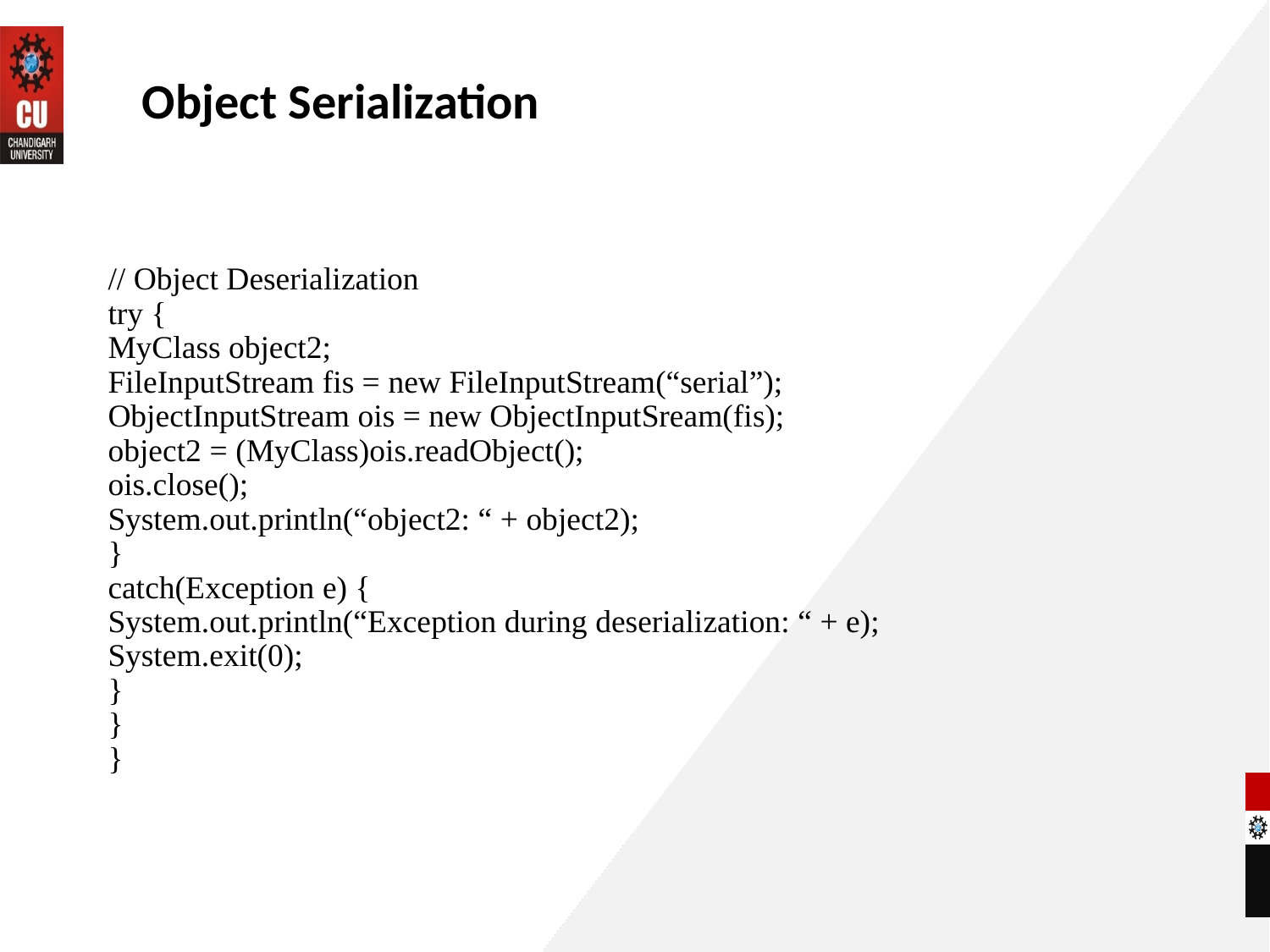

Object Serialization
# // Object Deserialization try { MyClass object2; FileInputStream fis = new FileInputStream(“serial”); ObjectInputStream ois = new ObjectInputSream(fis); object2 = (MyClass)ois.readObject(); ois.close(); System.out.println(“object2: “ + object2); } catch(Exception e) { System.out.println(“Exception during deserialization: “ + e); System.exit(0); } } }